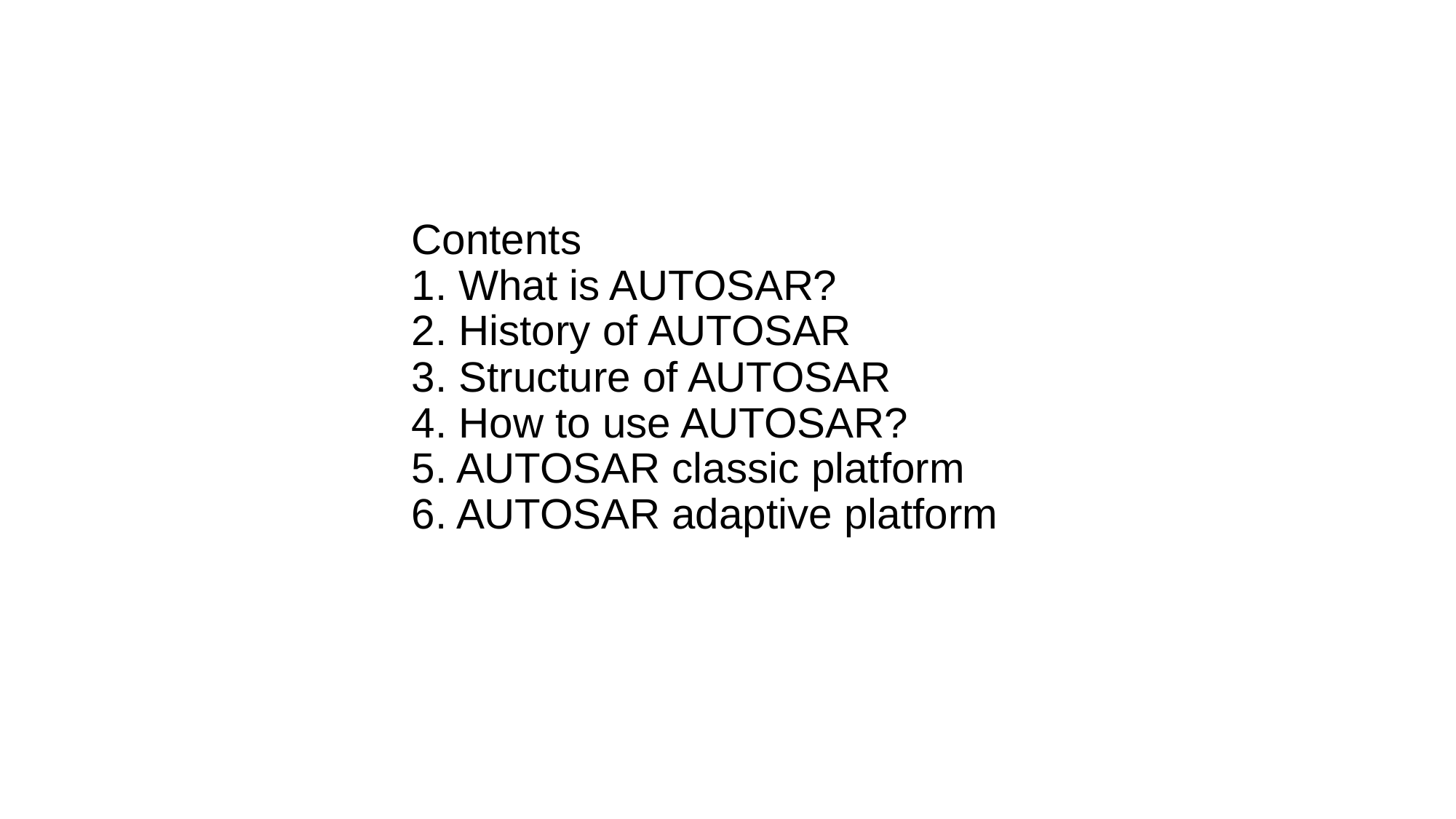

Contents
1. What is AUTOSAR?
2. History of AUTOSAR
3. Structure of AUTOSAR
4. How to use AUTOSAR?
5. AUTOSAR classic platform
6. AUTOSAR adaptive platform